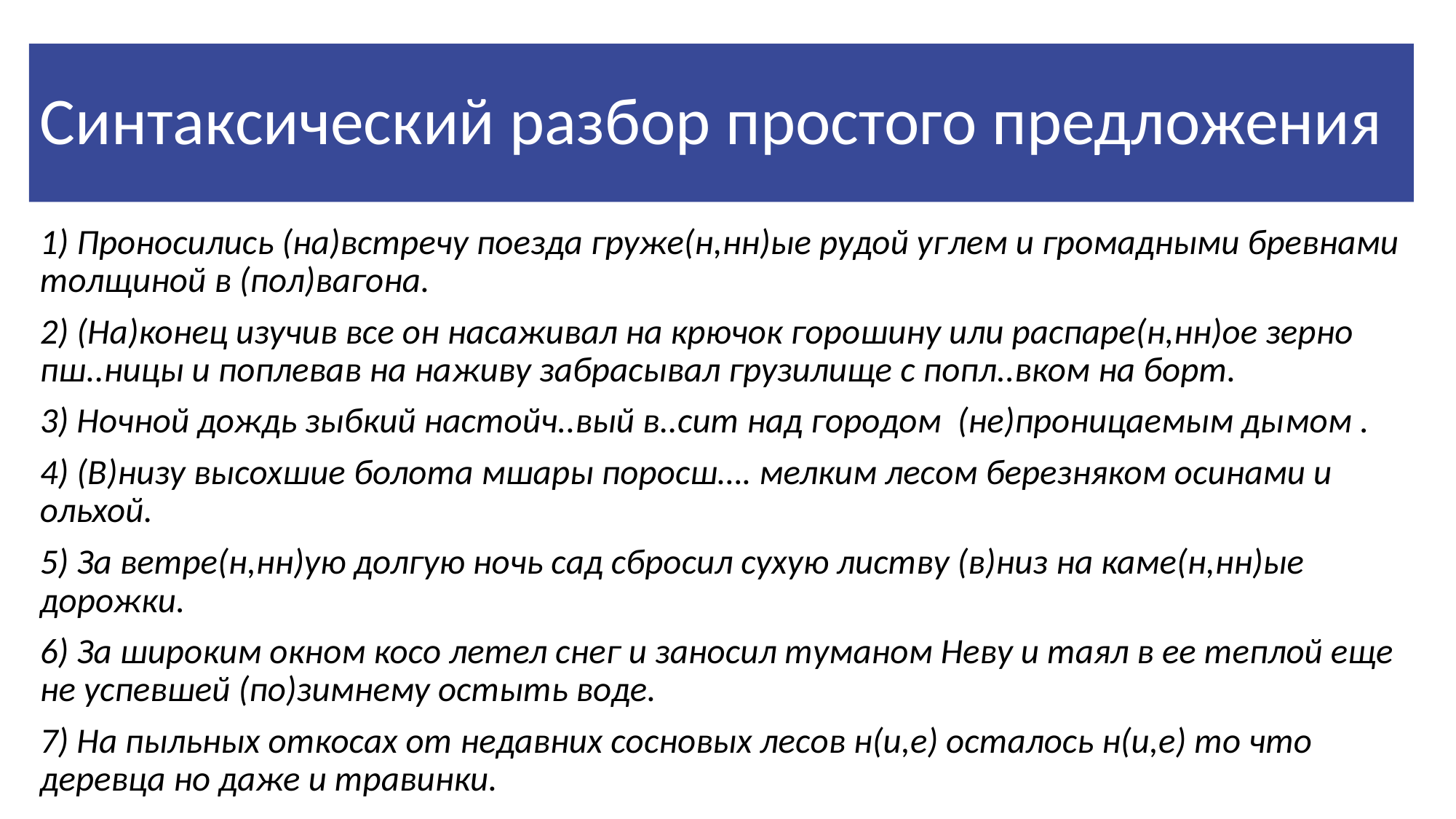

# Синтаксический разбор простого предложения
1) Проносились (на)встречу поезда груже(н,нн)ые рудой уг­лем и громадными бревнами толщиной в (пол)вагона.
2) (На)конец изучив все он насаживал на крючок горошину или распаре(н,нн)ое зерно пш..ницы и поплевав на на­живу забрасывал грузилище с попл..вком на борт.
3) Ночной дождь зыбкий настойч..вый в..сит над городом  (не)проницаемым ды­мом .
4) (В)низу высохшие болота мшары поросш…. мелким лесом березняком осинами и ольхой.
5) За ветре(н,нн)ую долгую ночь сад сбросил сухую листву (в)низ на каме(н,нн)ые дорожки.
6) За широким окном косо летел снег и заносил туманом Неву и таял в ее теплой еще не успевшей (по)зимнему остыть воде.
7) На пыльных откосах от недавних сосновых лесов н(и,е) осталось н(и,е) то что деревца но даже и травинки.